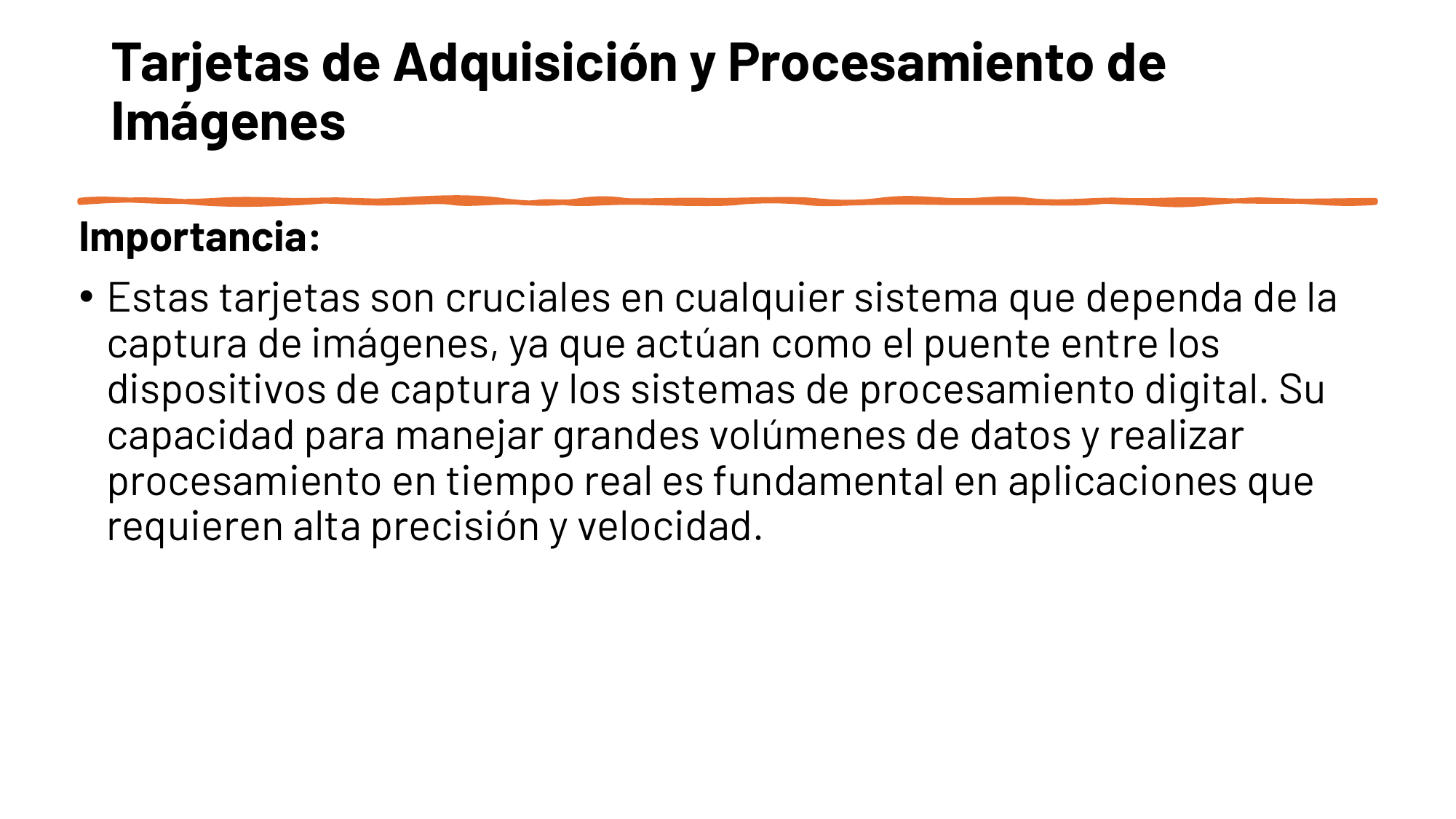

# Tarjetas de Adquisición y Procesamiento de Imágenes

Importancia:
Estas tarjetas son cruciales en cualquier sistema que dependa de la captura de imágenes, ya que actúan como el puente entre los dispositivos de captura y los sistemas de procesamiento digital. Su capacidad para manejar grandes volúmenes de datos y realizar procesamiento en tiempo real es fundamental en aplicaciones que requieren alta precisión y velocidad.